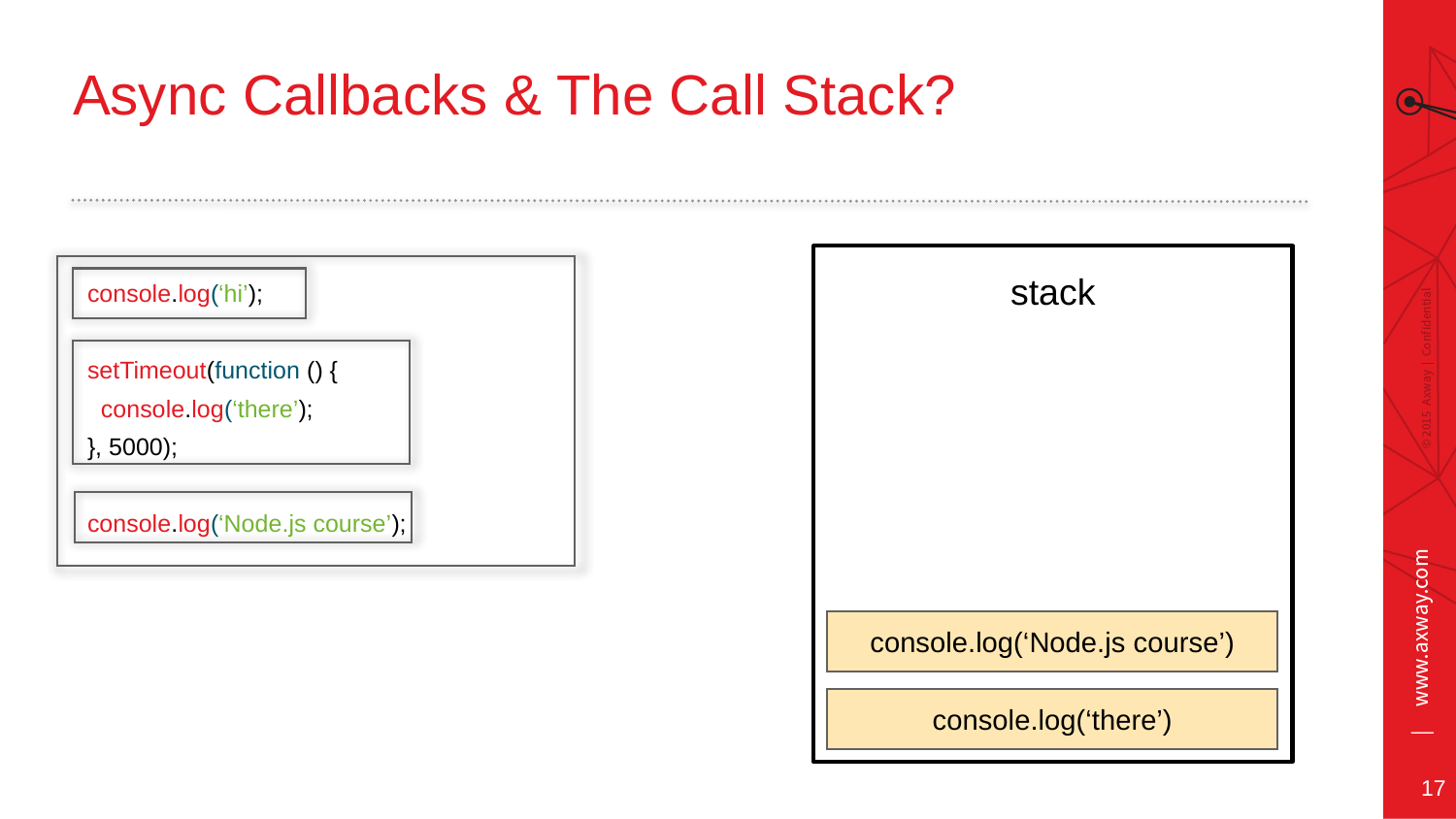

# Async Callbacks & The Call Stack?

console.log(‘hi’);

setTimeout(function () {
  console.log(‘there’);
}, 5000);

console.log(‘Node.js course’);

stack

console.log(‘Node.js course’)
console.log(‘hi’)
setTimeout(cb, 5000);
console.log(‘there’)
main()
17